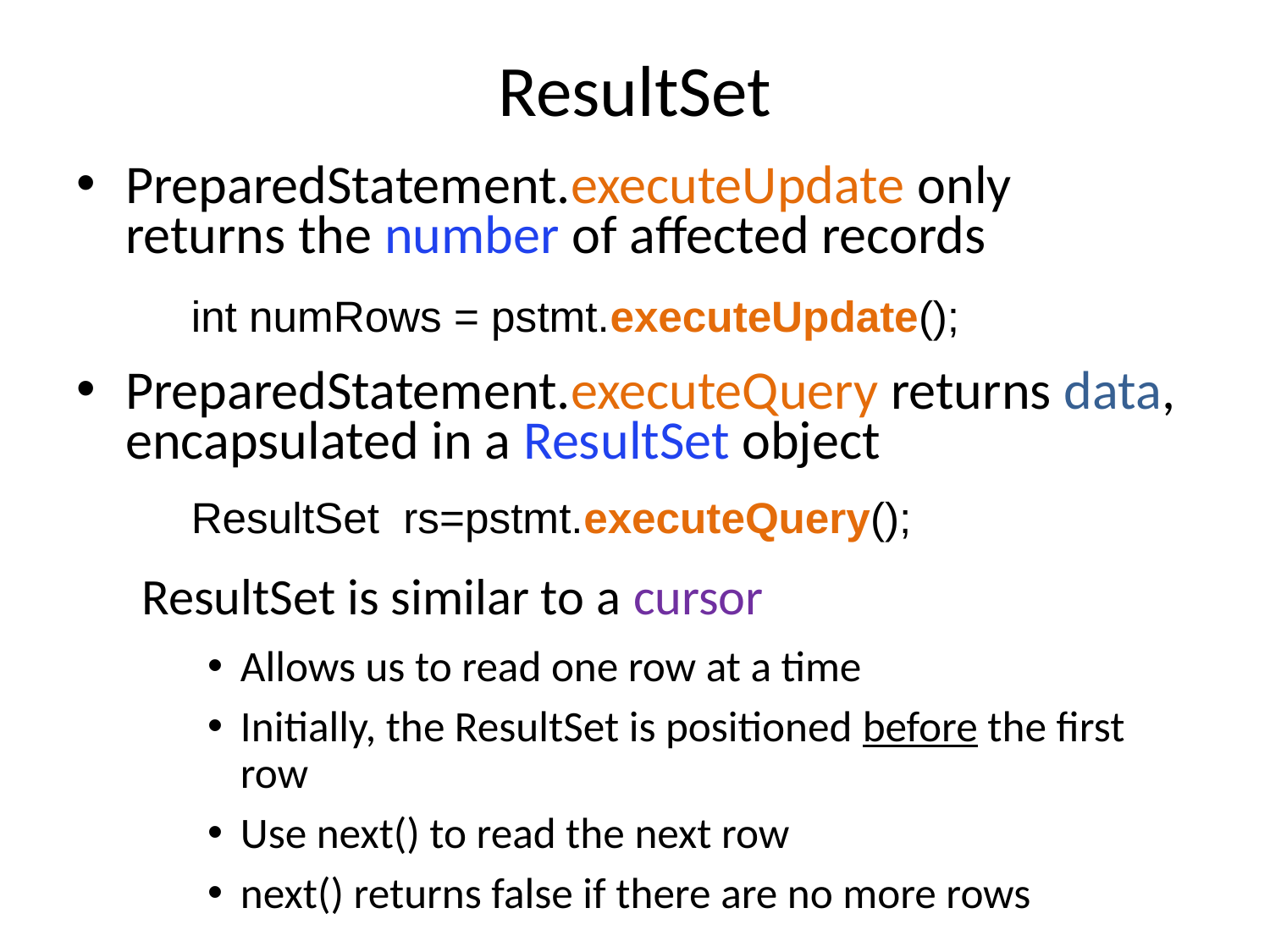

# ResultSet
PreparedStatement.executeUpdate only returns the number of affected records
int numRows = pstmt.executeUpdate();
PreparedStatement.executeQuery returns data, encapsulated in a ResultSet object
ResultSet  rs=pstmt.executeQuery();
ResultSet is similar to a cursor
Allows us to read one row at a time
Initially, the ResultSet is positioned before the first row
Use next() to read the next row
next() returns false if there are no more rows